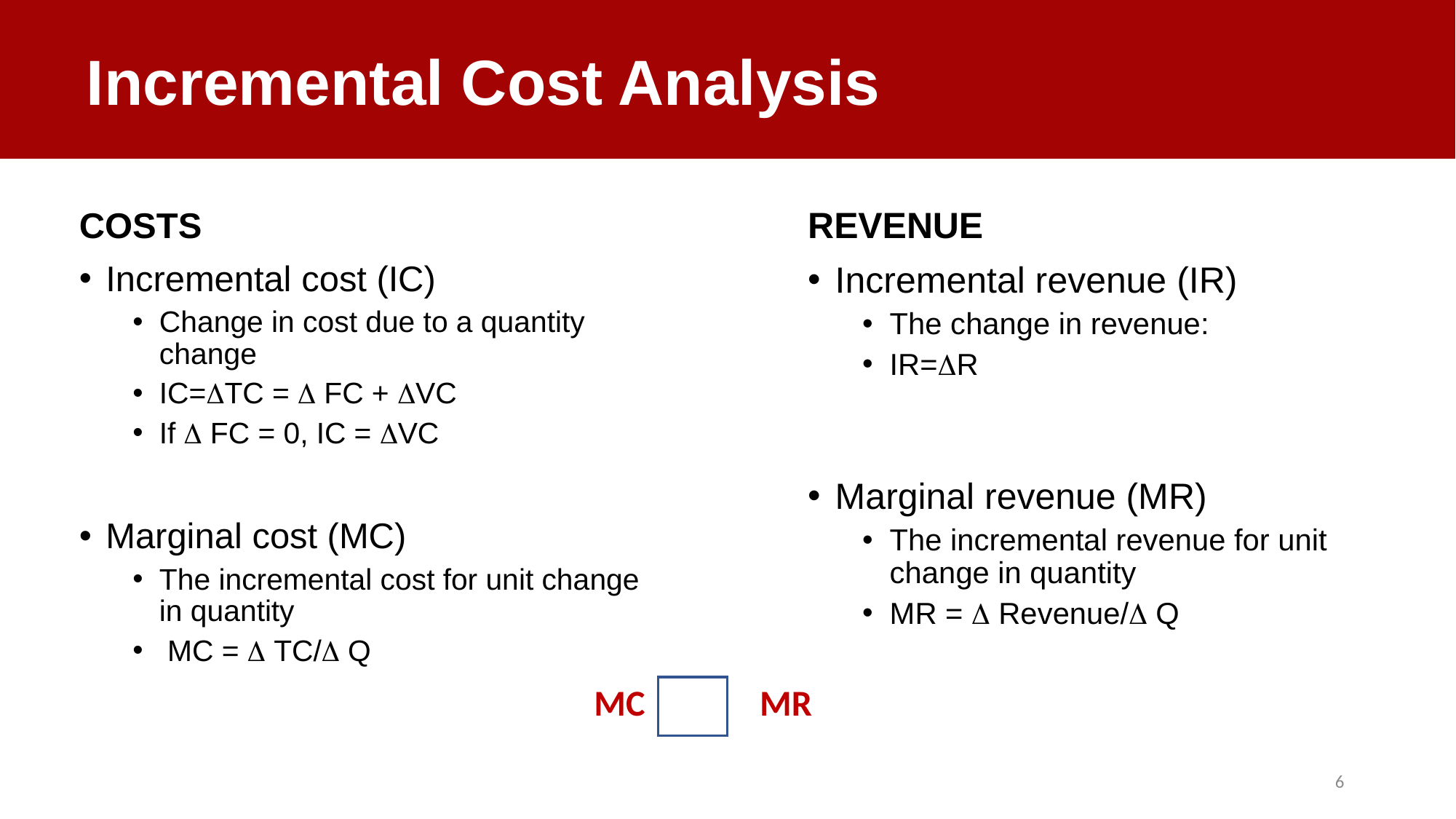

# Incremental Cost Analysis
COSTS
Incremental cost (IC)
Change in cost due to a quantity change
IC=ΔTC = Δ FC + ΔVC
If Δ FC = 0, IC = ΔVC

Marginal cost (MC)
The incremental cost for unit change in quantity
 MC = Δ TC/Δ Q
REVENUE
Incremental revenue (IR)
The change in revenue:
IR=ΔR

Marginal revenue (MR)
The incremental revenue for unit change in quantity
MR = Δ Revenue/Δ Q

MC              MR
6